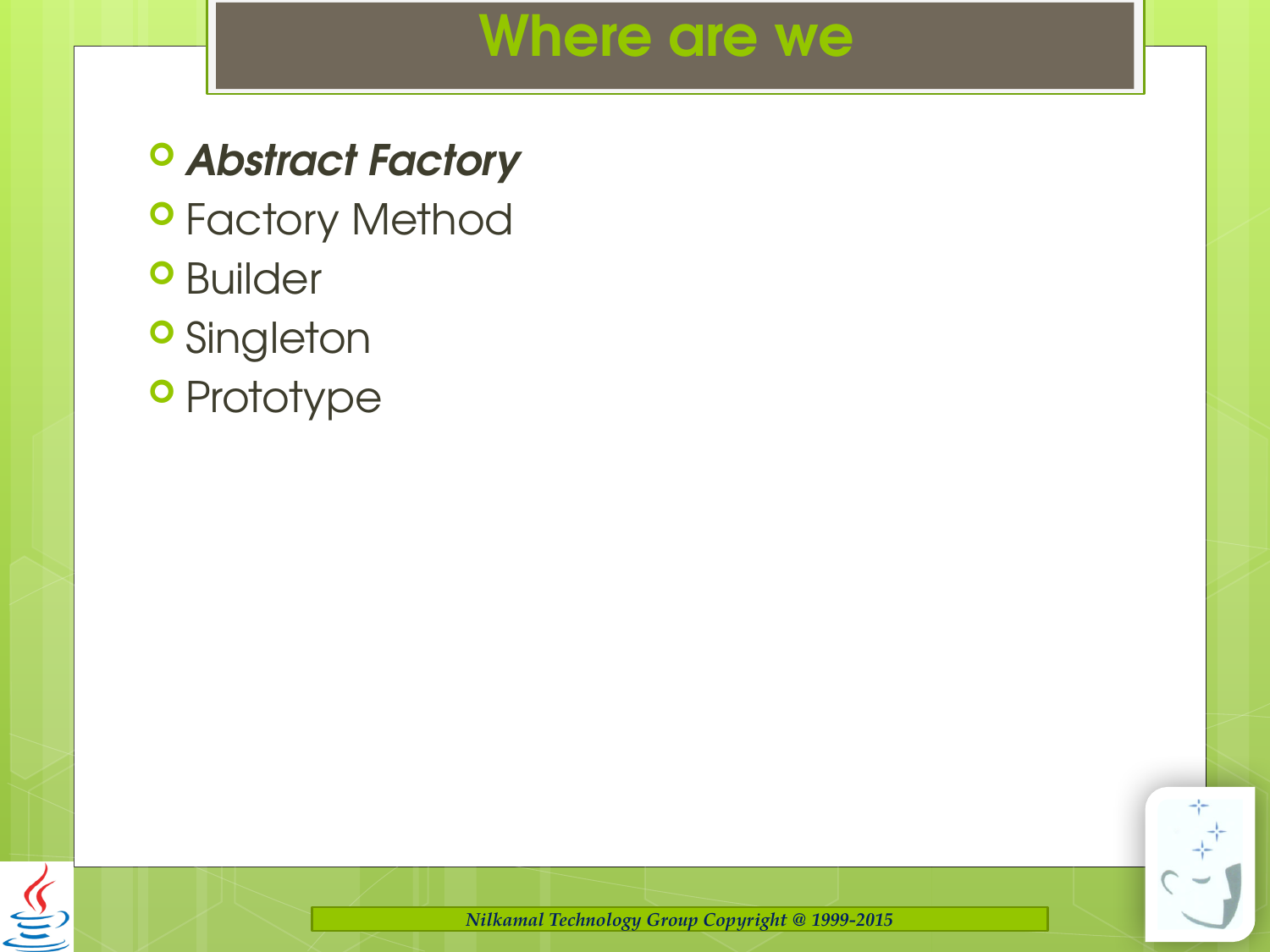

# Where are we
Abstract Factory
Factory Method
Builder
Singleton
Prototype